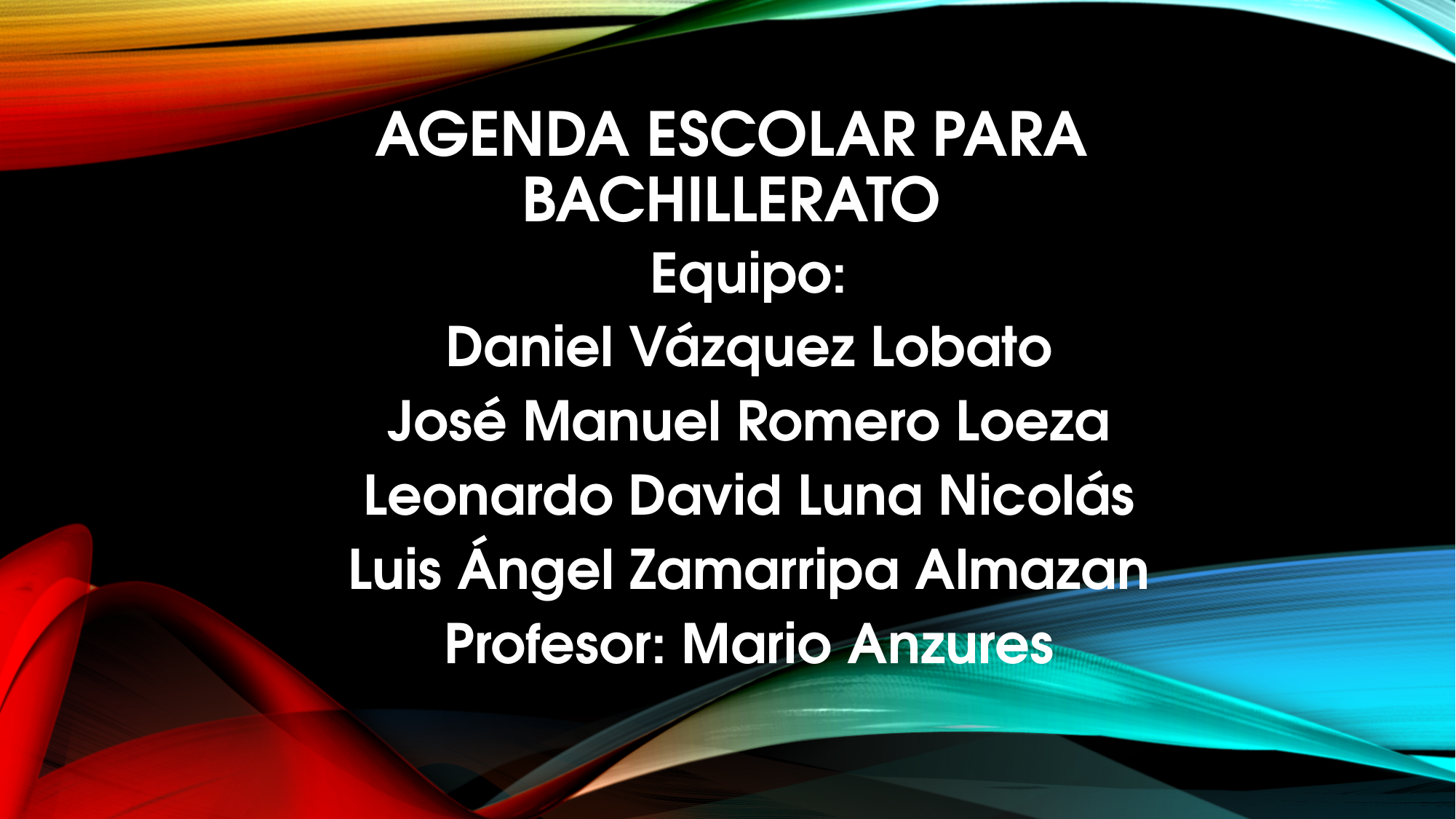

# Agenda Escolar Para Bachillerato
Equipo:
Daniel Vázquez Lobato
José Manuel Romero Loeza
Leonardo David Luna Nicolás
Luis Ángel Zamarripa Almazan
Profesor: Mario Anzures